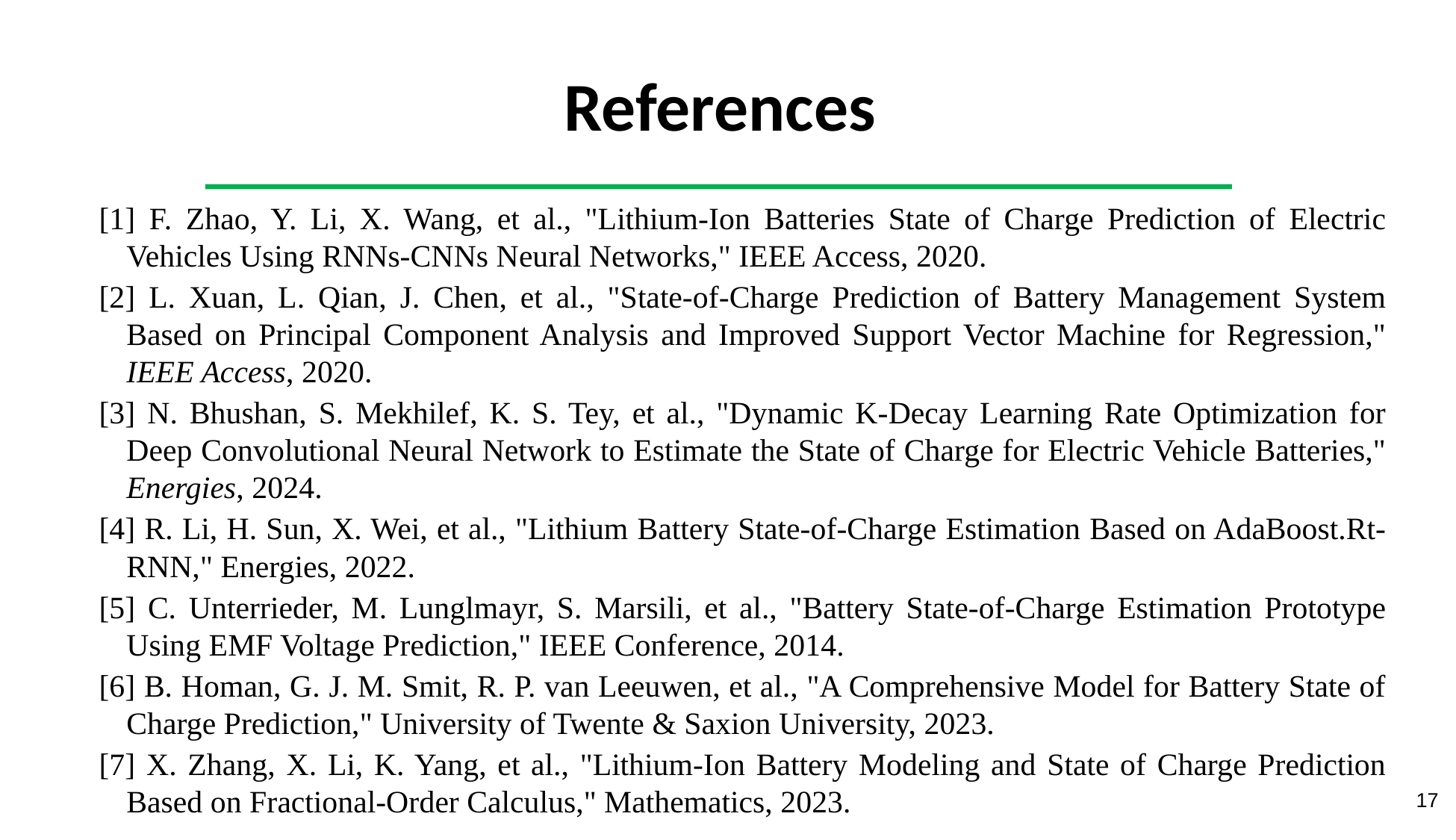

References
[1] F. Zhao, Y. Li, X. Wang, et al., "Lithium-Ion Batteries State of Charge Prediction of Electric Vehicles Using RNNs-CNNs Neural Networks," IEEE Access, 2020.
[2] L. Xuan, L. Qian, J. Chen, et al., "State-of-Charge Prediction of Battery Management System Based on Principal Component Analysis and Improved Support Vector Machine for Regression," IEEE Access, 2020.
[3] N. Bhushan, S. Mekhilef, K. S. Tey, et al., "Dynamic K-Decay Learning Rate Optimization for Deep Convolutional Neural Network to Estimate the State of Charge for Electric Vehicle Batteries," Energies, 2024.
[4] R. Li, H. Sun, X. Wei, et al., "Lithium Battery State-of-Charge Estimation Based on AdaBoost.Rt-RNN," Energies, 2022.
[5] C. Unterrieder, M. Lunglmayr, S. Marsili, et al., "Battery State-of-Charge Estimation Prototype Using EMF Voltage Prediction," IEEE Conference, 2014.
[6] B. Homan, G. J. M. Smit, R. P. van Leeuwen, et al., "A Comprehensive Model for Battery State of Charge Prediction," University of Twente & Saxion University, 2023.
[7] X. Zhang, X. Li, K. Yang, et al., "Lithium-Ion Battery Modeling and State of Charge Prediction Based on Fractional-Order Calculus," Mathematics, 2023.

17